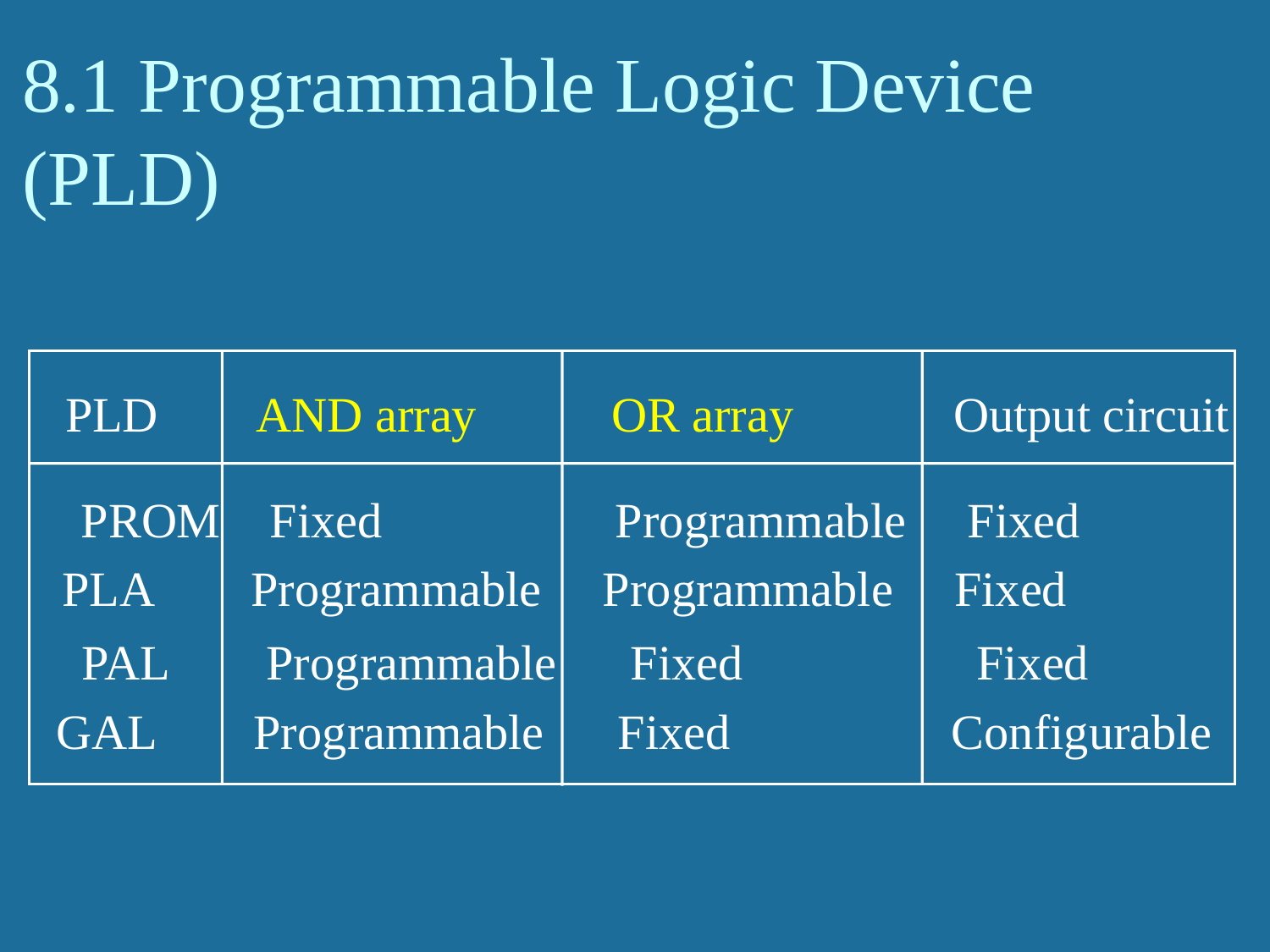

# 8.1 Programmable Logic Device (PLD)

PLD        AND array           OR array             Output circuit

PROM    Fixed                   Programmable     Fixed
PLA        Programmable     Programmable     Fixed
PAL        Programmable      Fixed                   Fixed
  GAL        Programmable      Fixed                  Configurable